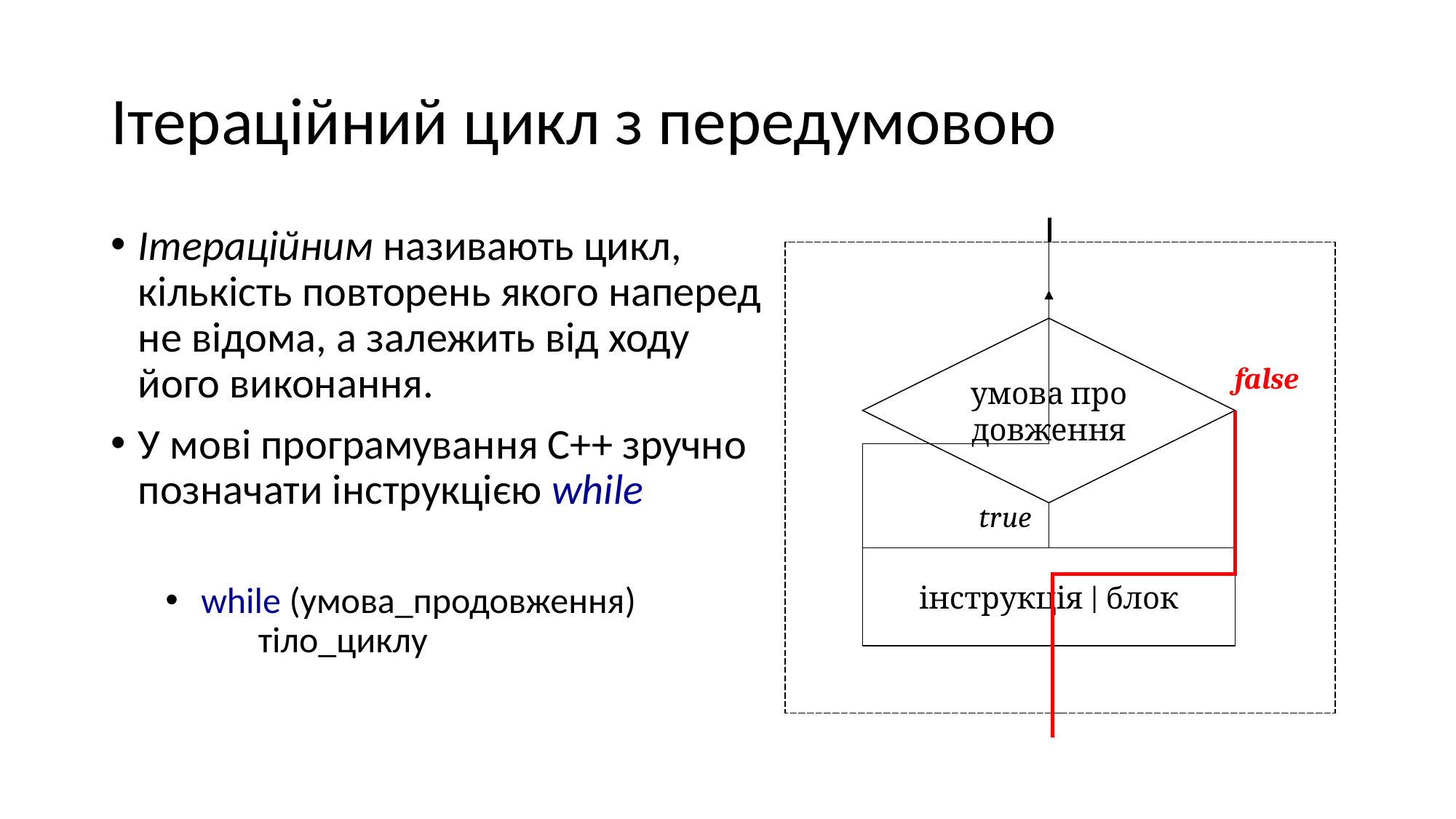

# Ітераційний цикл з передумовою

умова про­довження
false
true
інструкція | блок

умова про­довження
false
true
інструкція | блок

умова про­довження
false
true
інструкція | блок

умова про­довження
false
true
інструкція | блок
Ітераційним називають цикл, кількість повторень якого наперед не відома, а залежить від ходу його виконання.
У мові програмування С++ зручно позначати інструкцією while

 while (умова_продовження)
        тіло_циклу

умова про­довження
false
true
інструкція | блок

умова про­довження
false
true
інструкція | блок

умова про­довження
false
true
інструкція | блок

умова про­довження
false
true
інструкція | блок

умова про­довження
false
true
інструкція | блок